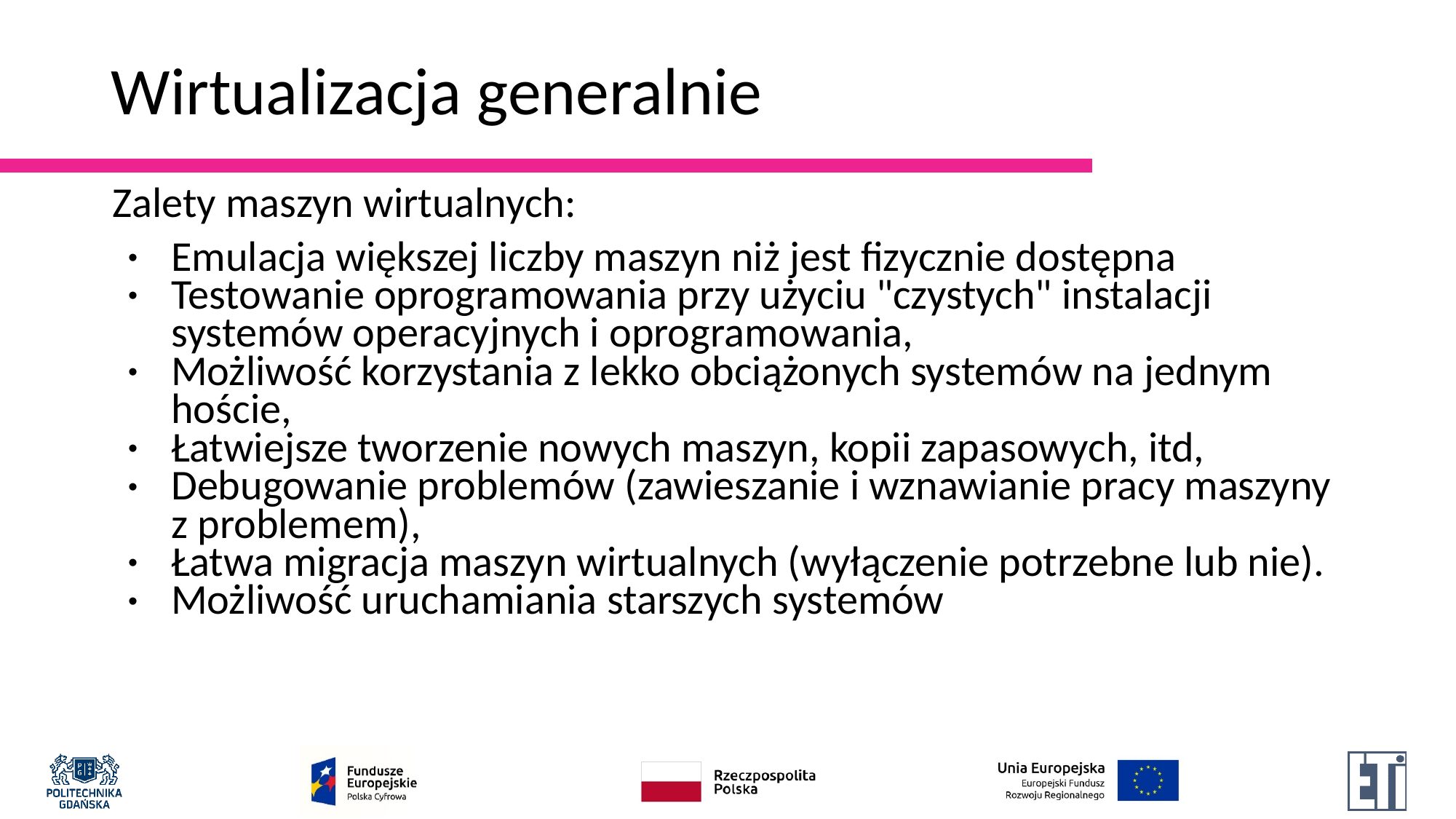

# Wirtualizacja generalnie
Zalety maszyn wirtualnych:
Emulacja większej liczby maszyn niż jest fizycznie dostępna
Testowanie oprogramowania przy użyciu "czystych" instalacji systemów operacyjnych i oprogramowania,
Możliwość korzystania z lekko obciążonych systemów na jednym hoście,
Łatwiejsze tworzenie nowych maszyn, kopii zapasowych, itd,
Debugowanie problemów (zawieszanie i wznawianie pracy maszyny z problemem),
Łatwa migracja maszyn wirtualnych (wyłączenie potrzebne lub nie).
Możliwość uruchamiania starszych systemów